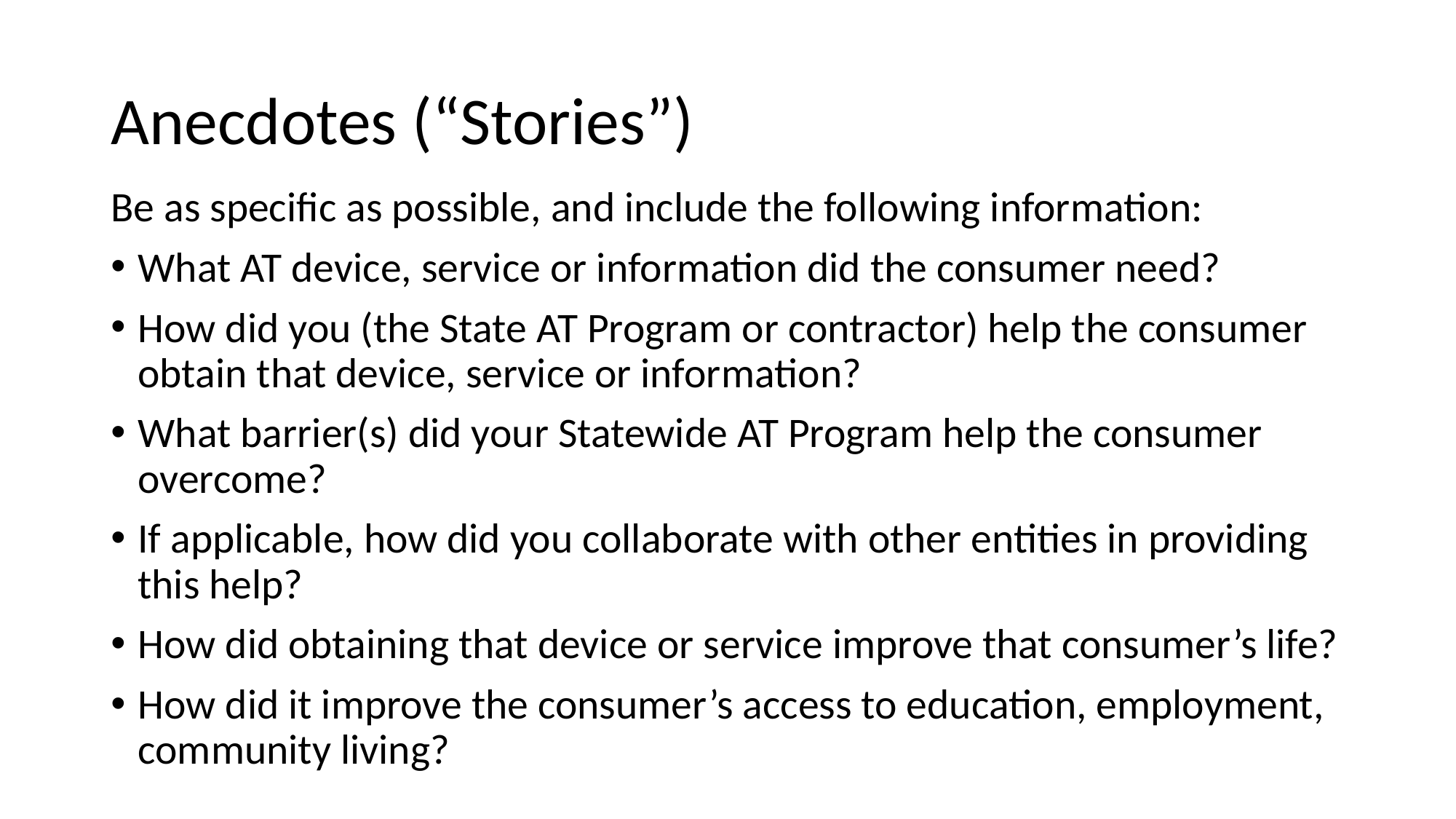

# Anecdotes (“Stories”)
Be as specific as possible, and include the following information:
What AT device, service or information did the consumer need?
How did you (the State AT Program or contractor) help the consumer obtain that device, service or information?
What barrier(s) did your Statewide AT Program help the consumer overcome?
If applicable, how did you collaborate with other entities in providing this help?
How did obtaining that device or service improve that consumer’s life?
How did it improve the consumer’s access to education, employment, community living?